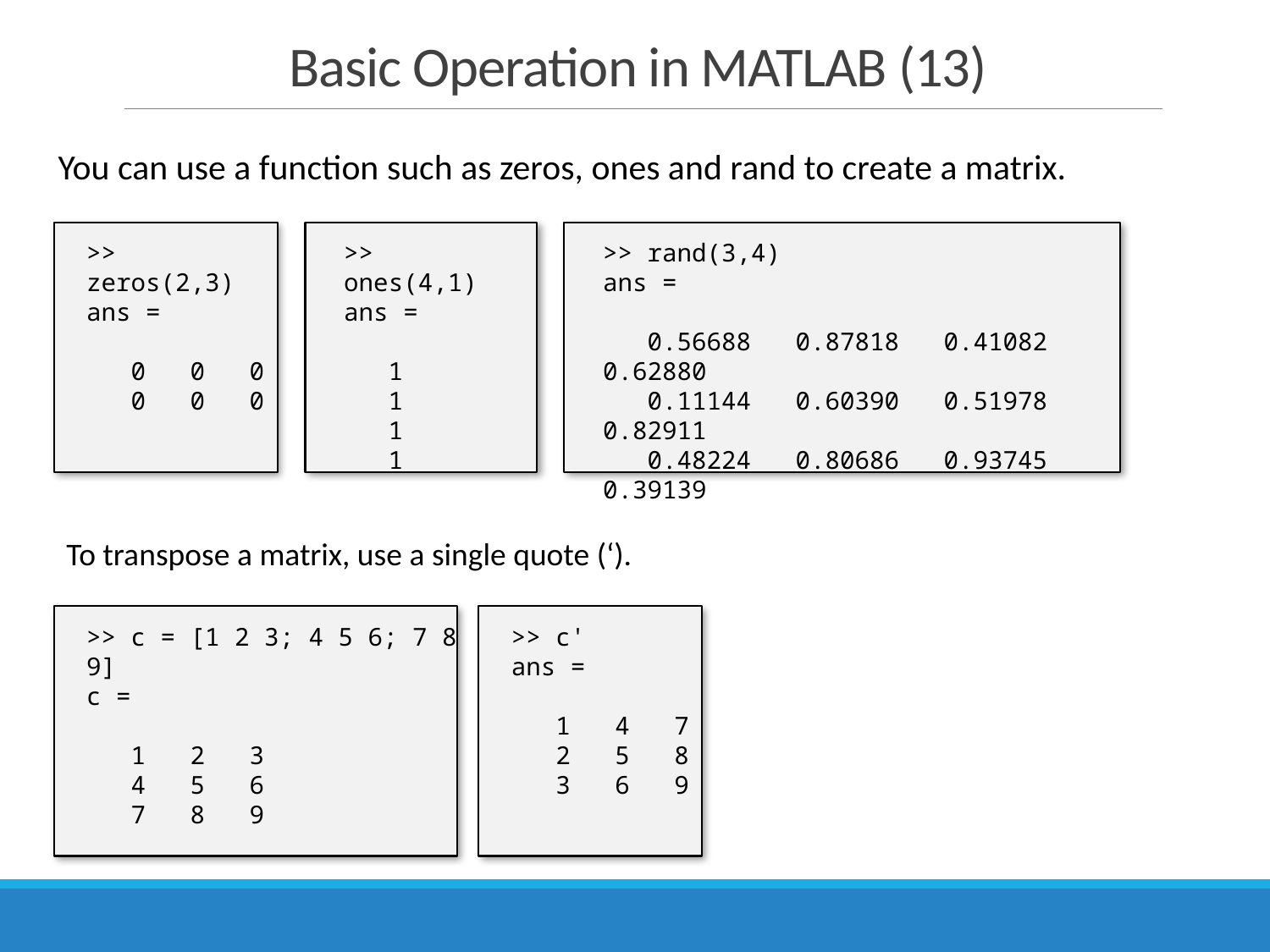

# Basic Operation in MATLAB (13)
You can use a function such as zeros, ones and rand to create a matrix.

>> zeros(2,3)
ans =

   0   0   0
   0   0   0
>> ones(4,1)
ans =

   1
   1
   1
   1
>> rand(3,4)
ans =

   0.56688   0.87818   0.41082   0.62880
   0.11144   0.60390   0.51978   0.82911
   0.48224   0.80686   0.93745   0.39139
To transpose a matrix, use a single quote (‘).

>> c = [1 2 3; 4 5 6; 7 8 9]
c =

   1   2   3
   4   5   6
   7   8   9

>> c'
ans =

   1   4   7
   2   5   8
   3   6   9